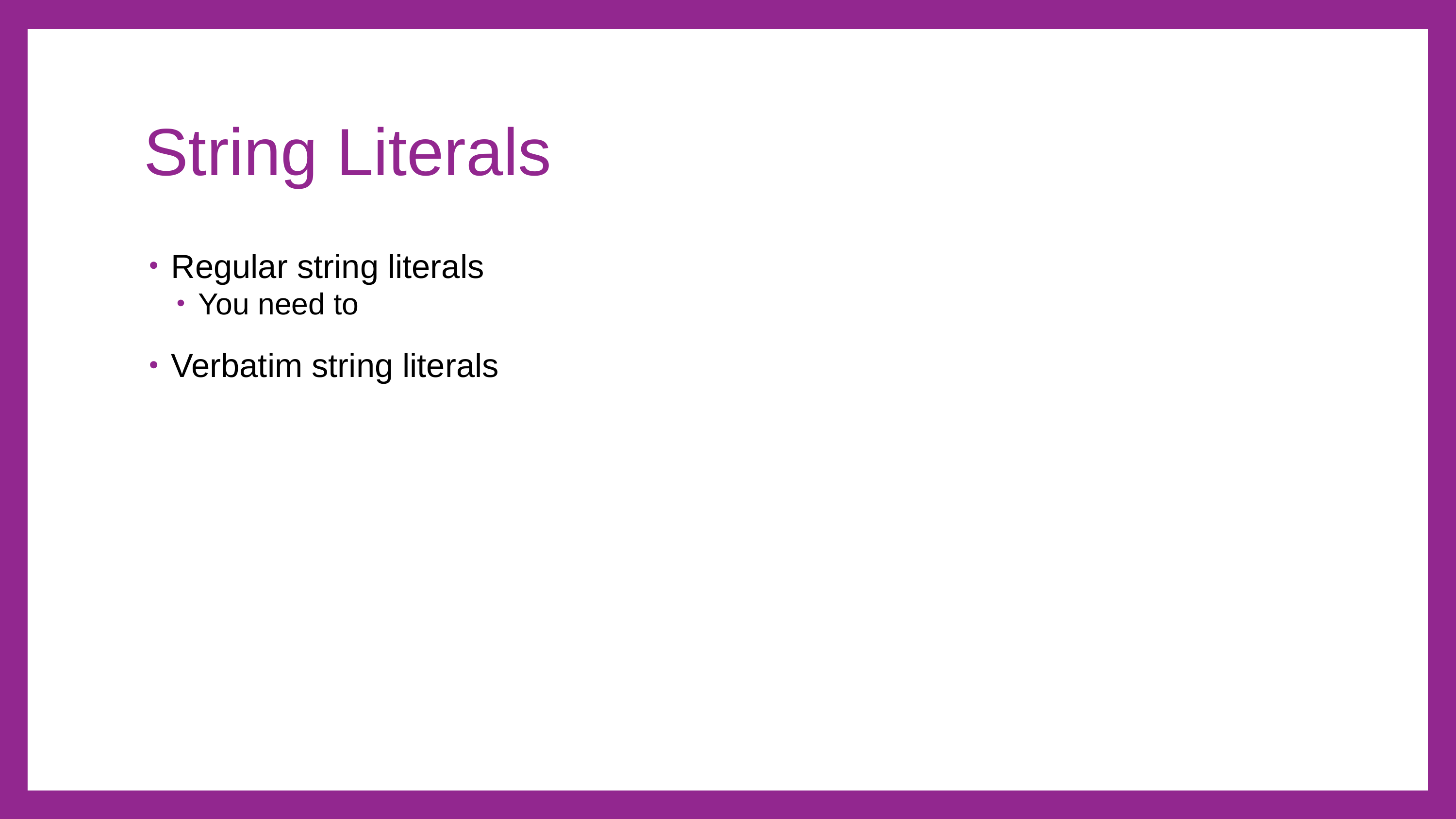

# String Literals
Regular string literals
You need to
Verbatim string literals